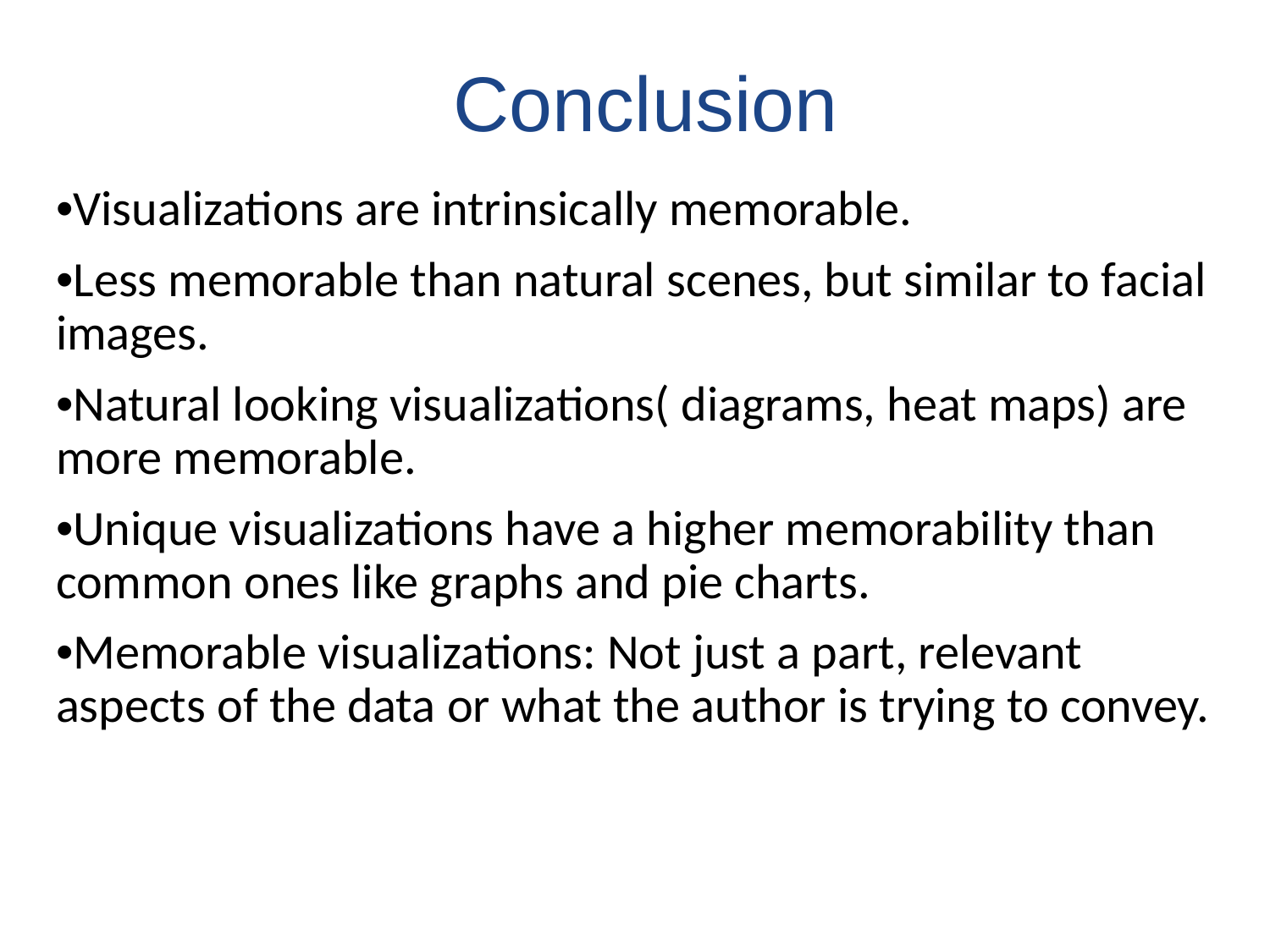

# Conclusion
•Visualizations are intrinsically memorable.
•Less memorable than natural scenes, but similar to facial images.
•Natural looking visualizations( diagrams, heat maps) are more memorable.
•Unique visualizations have a higher memorability than common ones like graphs and pie charts.
•Memorable visualizations: Not just a part, relevant aspects of the data or what the author is trying to convey.